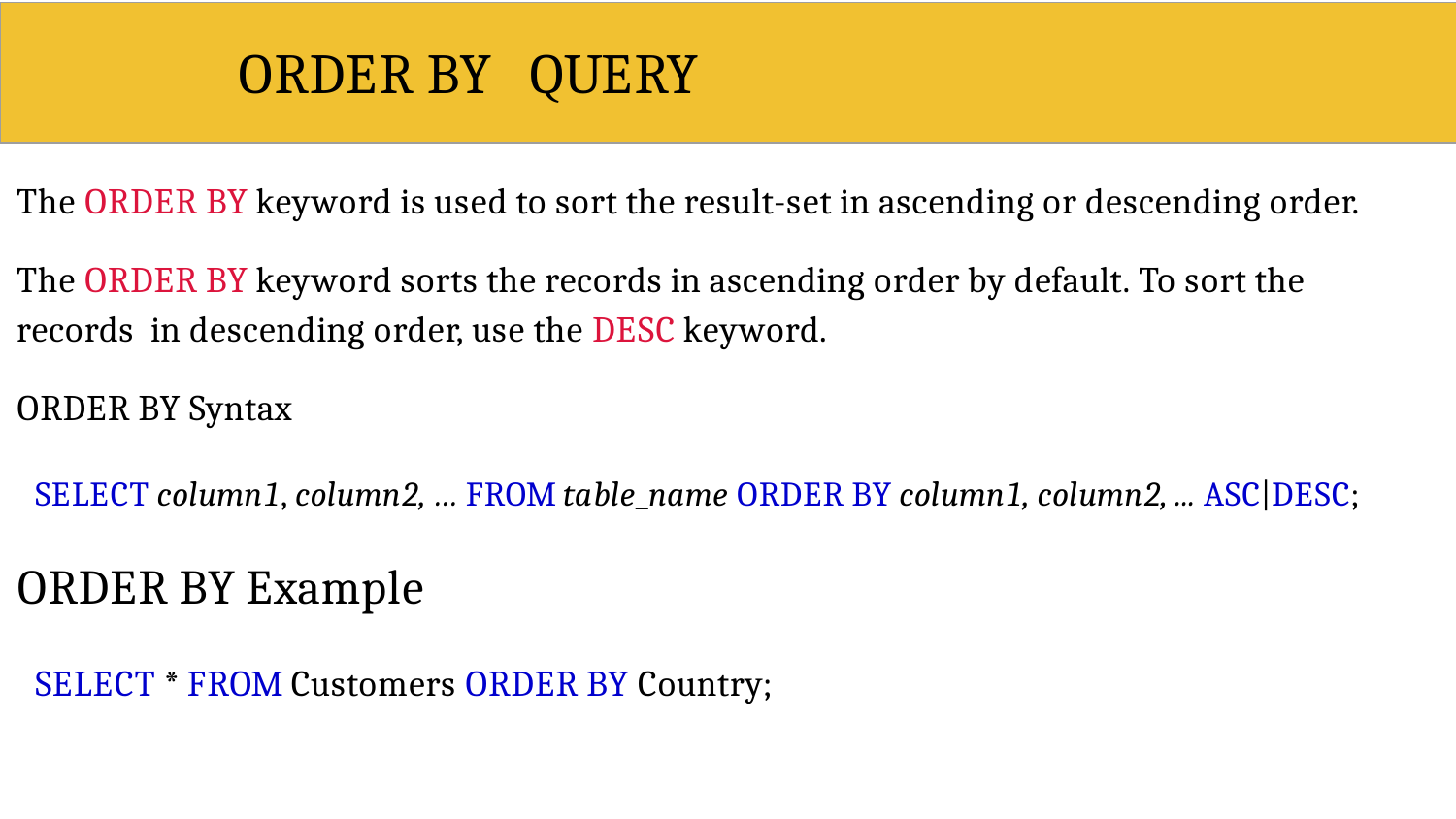

# ORDER BY	QUERY
The ORDER BY keyword is used to sort the result-set in ascending or descending order.
The ORDER BY keyword sorts the records in ascending order by default. To sort the records  in descending order, use the DESC keyword.
ORDER BY Syntax

SELECT column1, column2, … FROM table_name ORDER BY column1, column2, ... ASC|DESC;

ORDER BY Example
SELECT * FROM Customers ORDER BY Country;